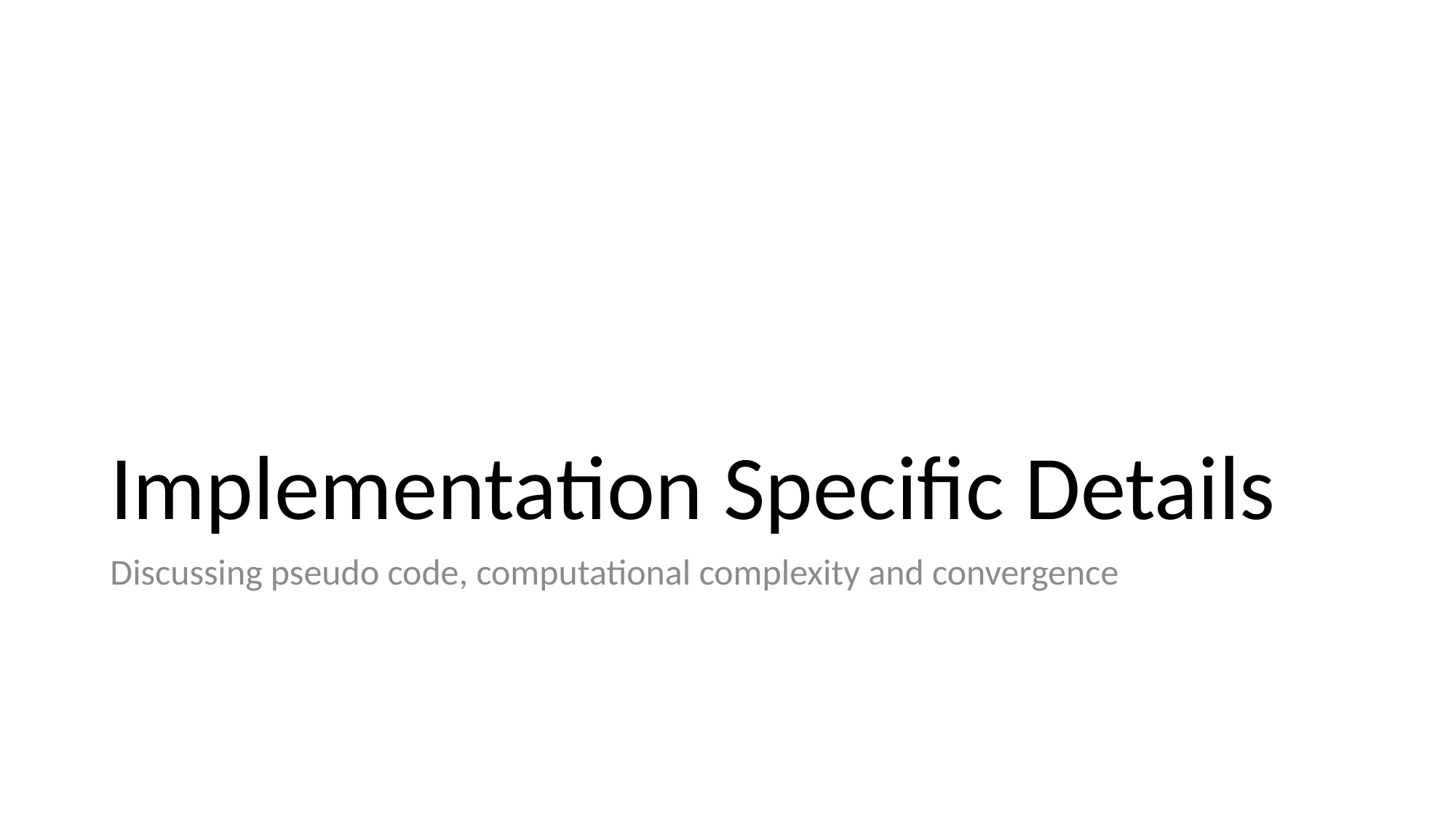

# Implementation Specific Details
Discussing pseudo code, computational complexity and convergence